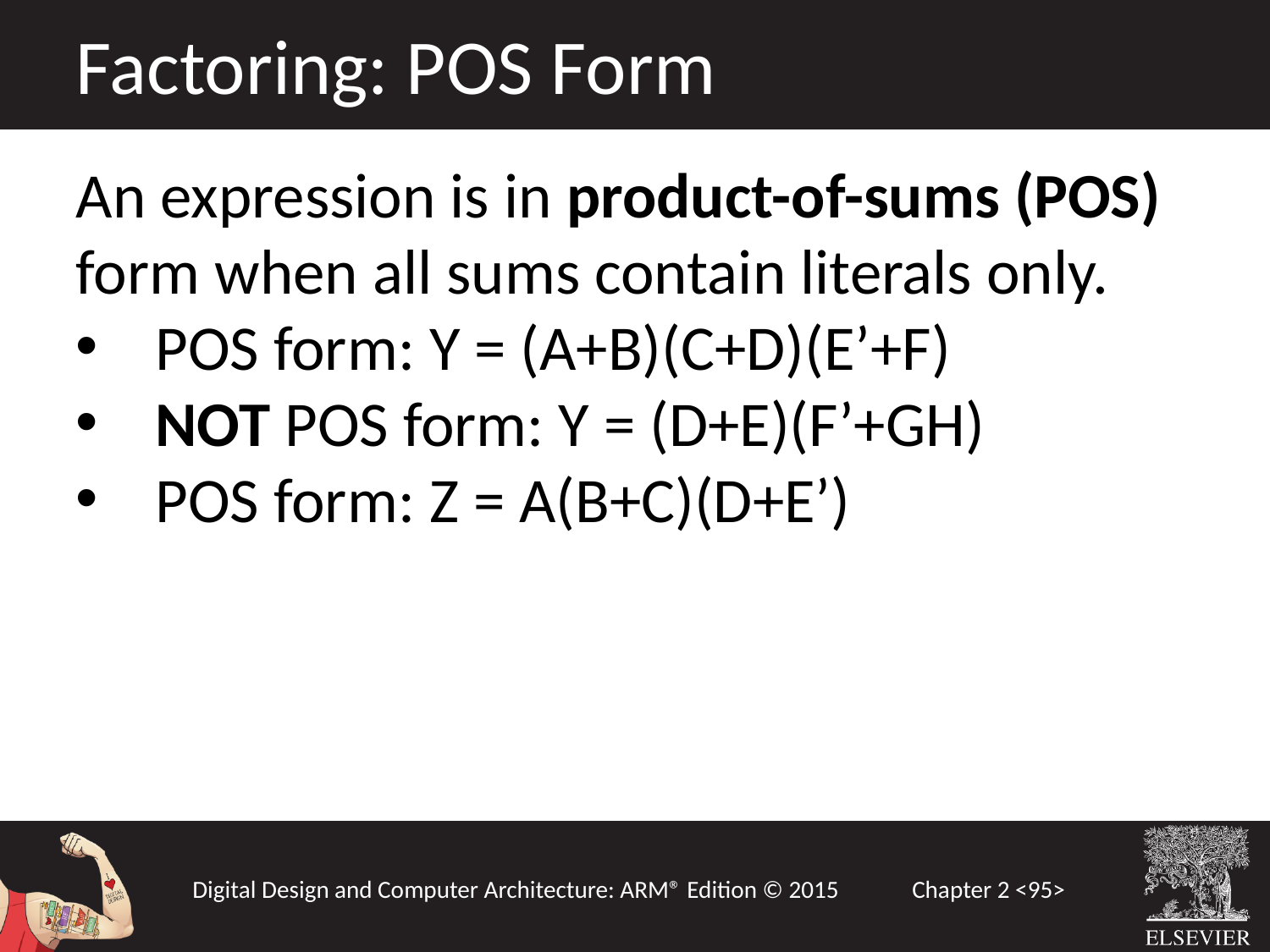

Factoring: POS Form
An expression is in product-of-sums (POS) form when all sums contain literals only.
POS form: Y = (A+B)(C+D)(E’+F)
NOT POS form: Y = (D+E)(F’+GH)
POS form: Z = A(B+C)(D+E’)